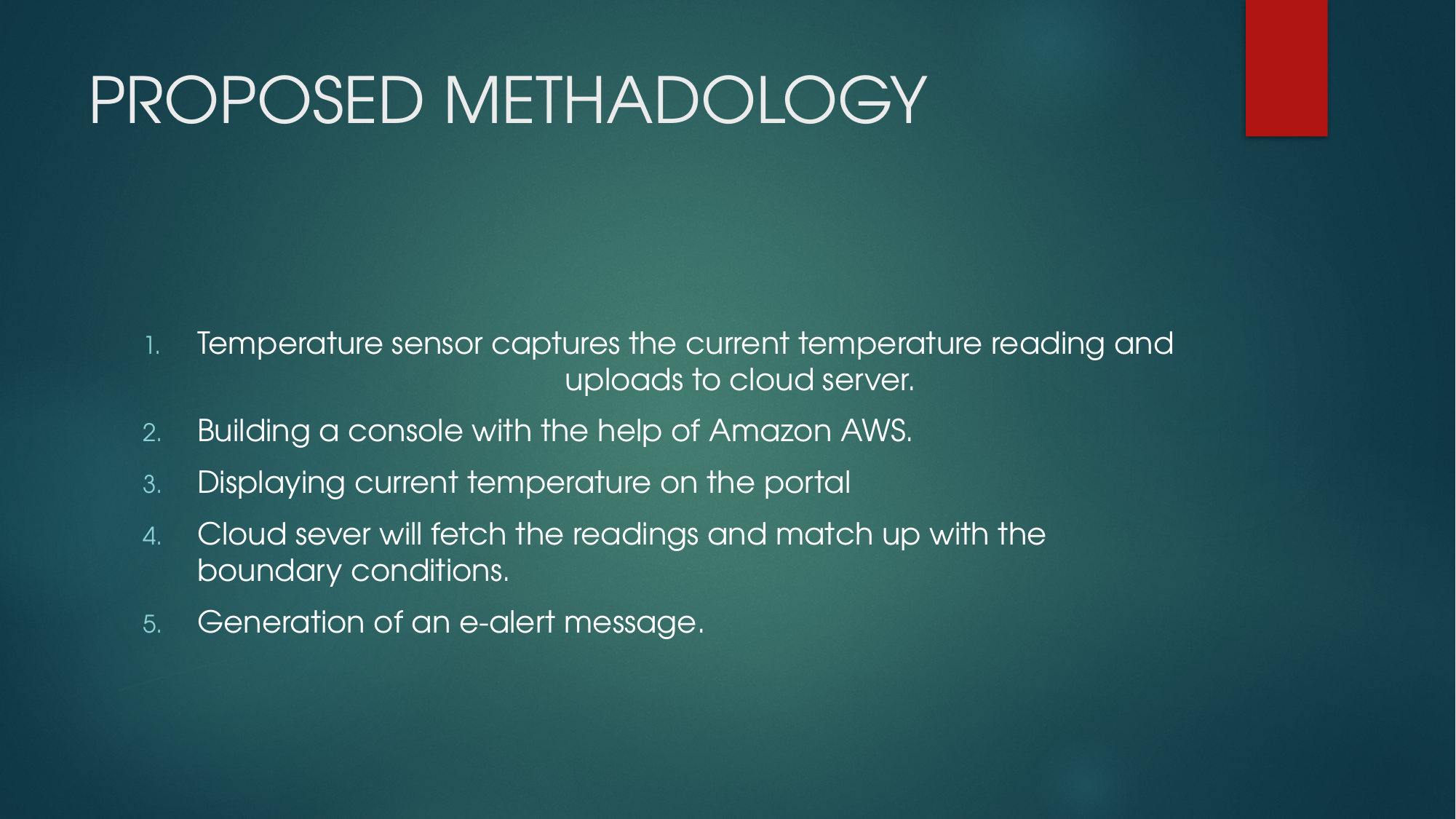

# PROPOSED METHADOLOGY
Temperature sensor captures the current temperature reading and                                              uploads to cloud server.
Building a console with the help of Amazon AWS.
Displaying current temperature on the portal
Cloud sever will fetch the readings and match up with the boundary conditions.
Generation of an e-alert message.